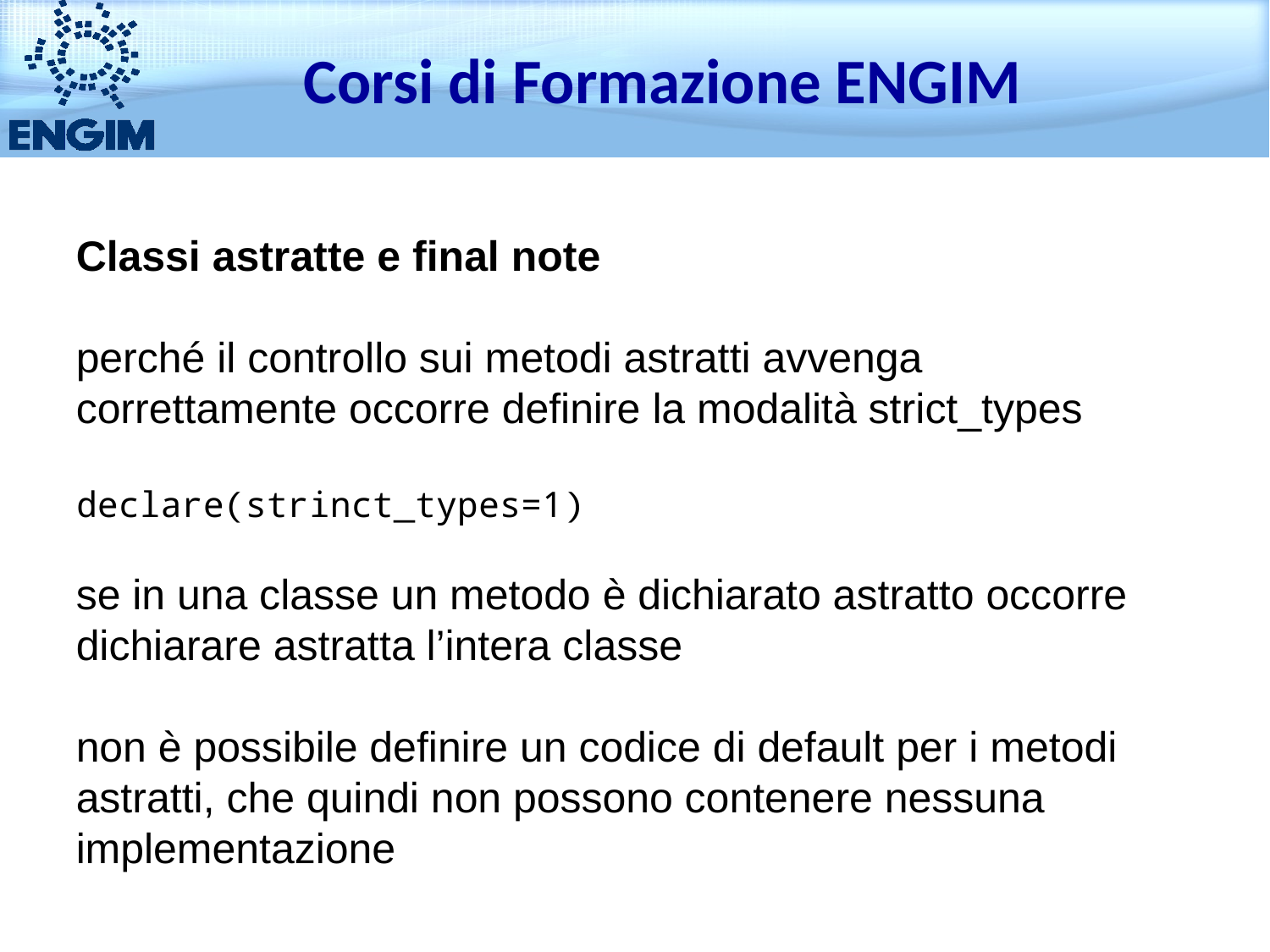

Corsi di Formazione ENGIM
Classi astratte e final note

perché il controllo sui metodi astratti avvenga correttamente occorre definire la modalità strict_types

declare(strinct_types=1)

se in una classe un metodo è dichiarato astratto occorre dichiarare astratta l’intera classe

non è possibile definire un codice di default per i metodi astratti, che quindi non possono contenere nessuna implementazione